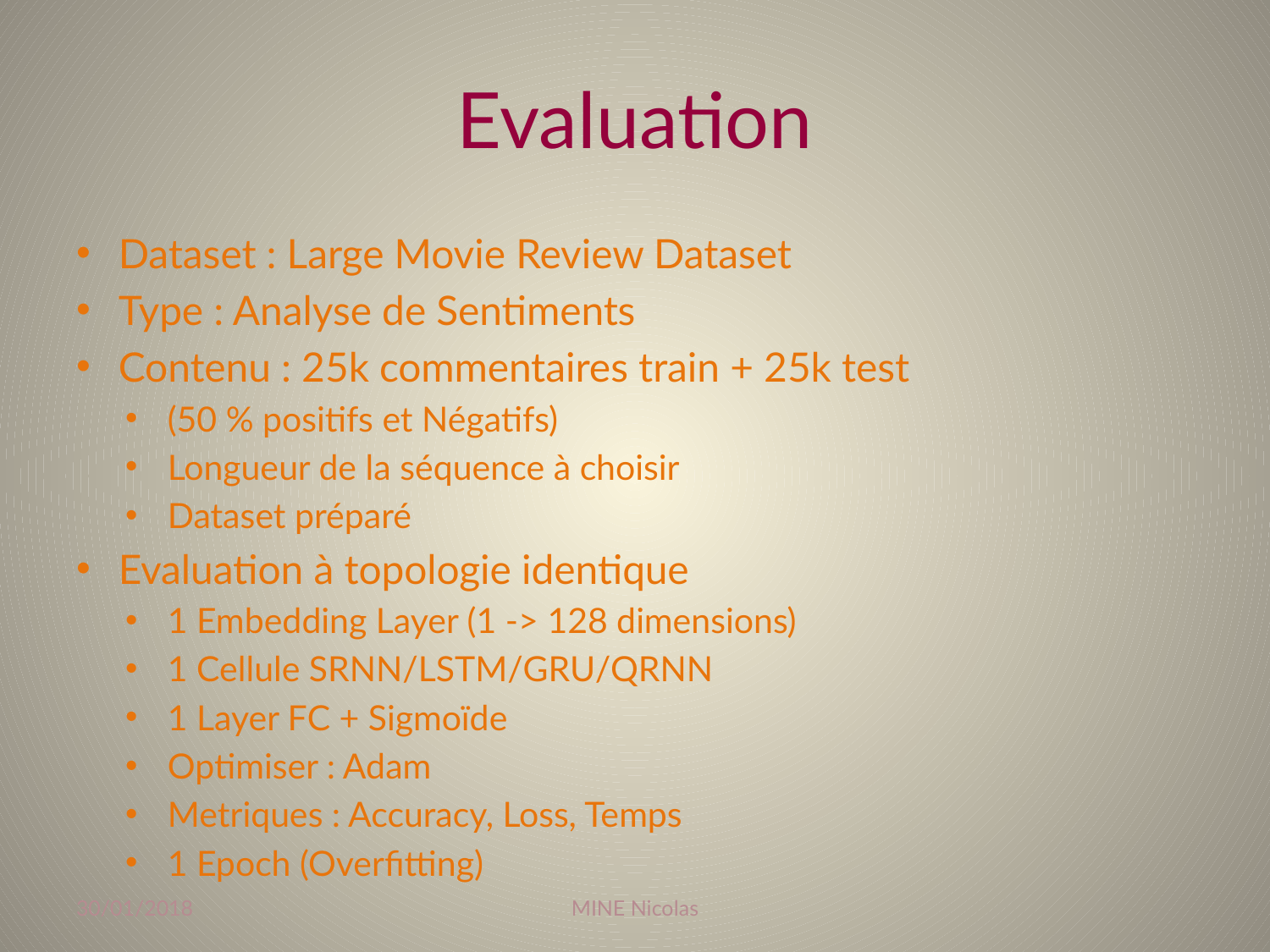

# Evaluation
Dataset : Large Movie Review Dataset
Type : Analyse de Sentiments
Contenu : 25k commentaires train + 25k test
(50 % positifs et Négatifs)
Longueur de la séquence à choisir
Dataset préparé
Evaluation à topologie identique
1 Embedding Layer (1 -> 128 dimensions)
1 Cellule SRNN/LSTM/GRU/QRNN
1 Layer FC + Sigmoïde
Optimiser : Adam
Metriques : Accuracy, Loss, Temps
1 Epoch (Overfitting)

30/01/2018
MINE Nicolas